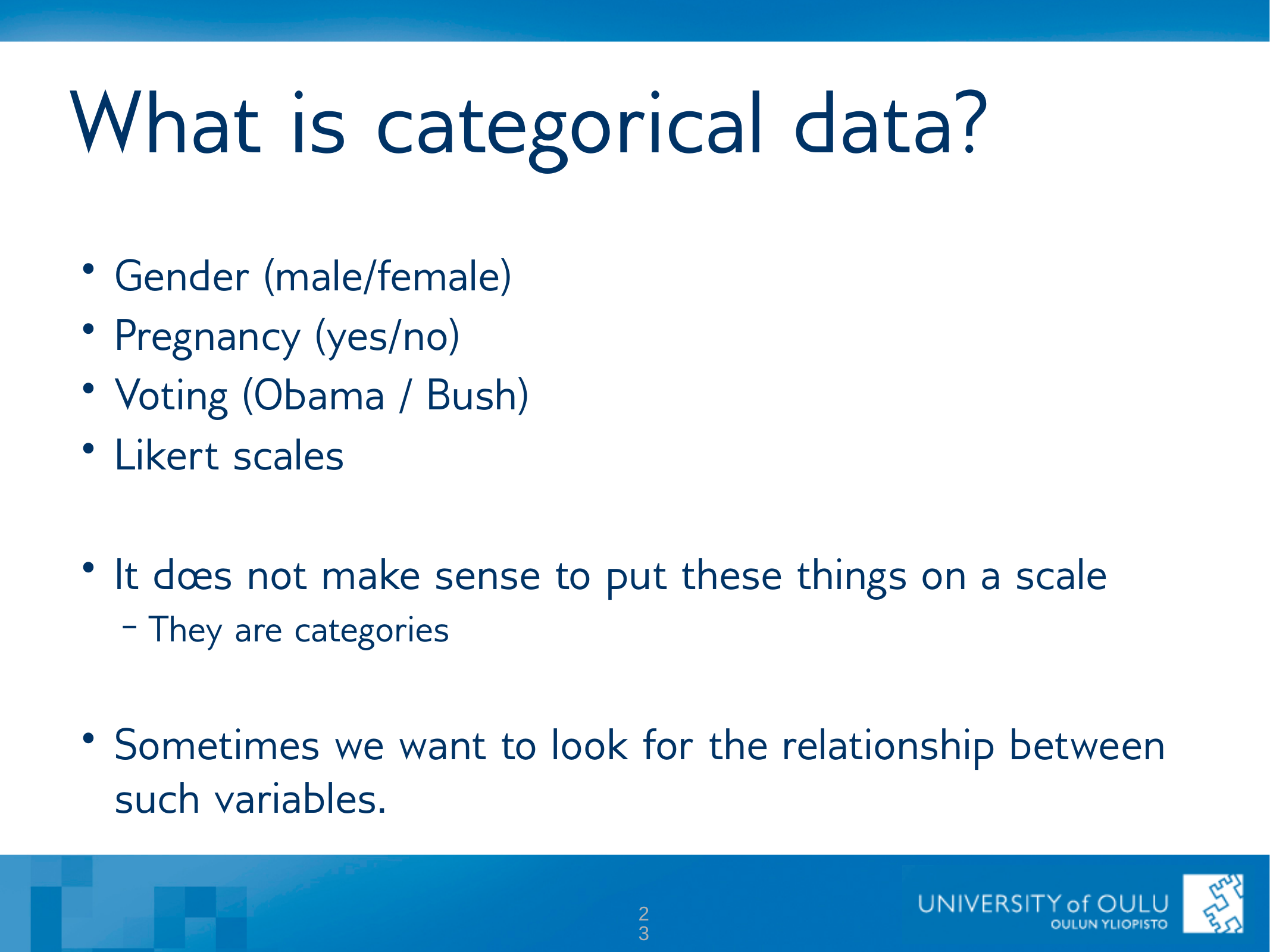

# What is categorical data?
Gender (male/female)
Pregnancy (yes/no)
Voting (Obama / Bush)
Likert scales

It does not make sense to put these things on a scale
They are categories

Sometimes we want to look for the relationship between such variables.
23